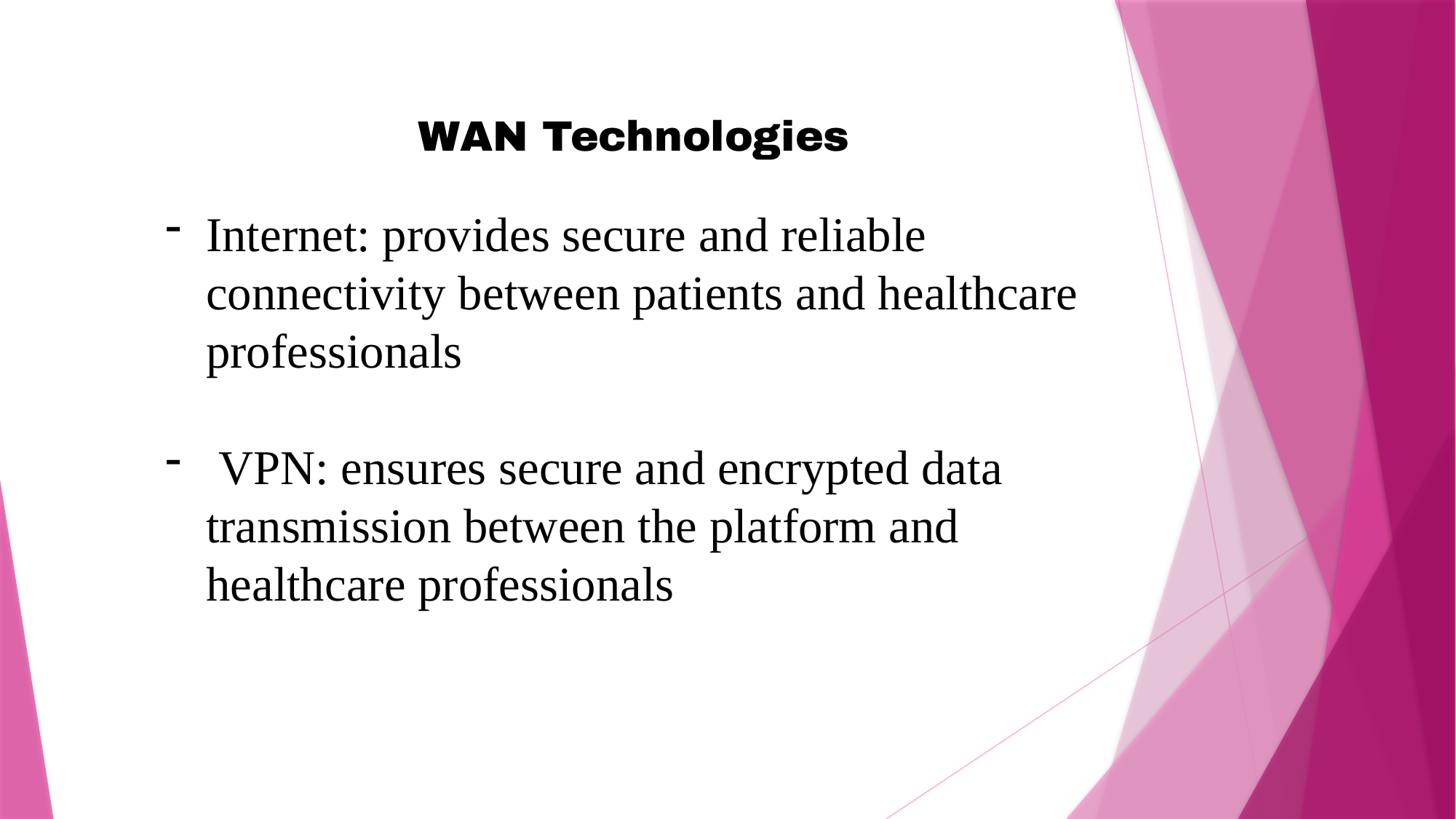

WAN Technologies

Internet: provides secure and reliable connectivity between patients and healthcare professionals

 VPN: ensures secure and encrypted data transmission between the platform and healthcare professionals